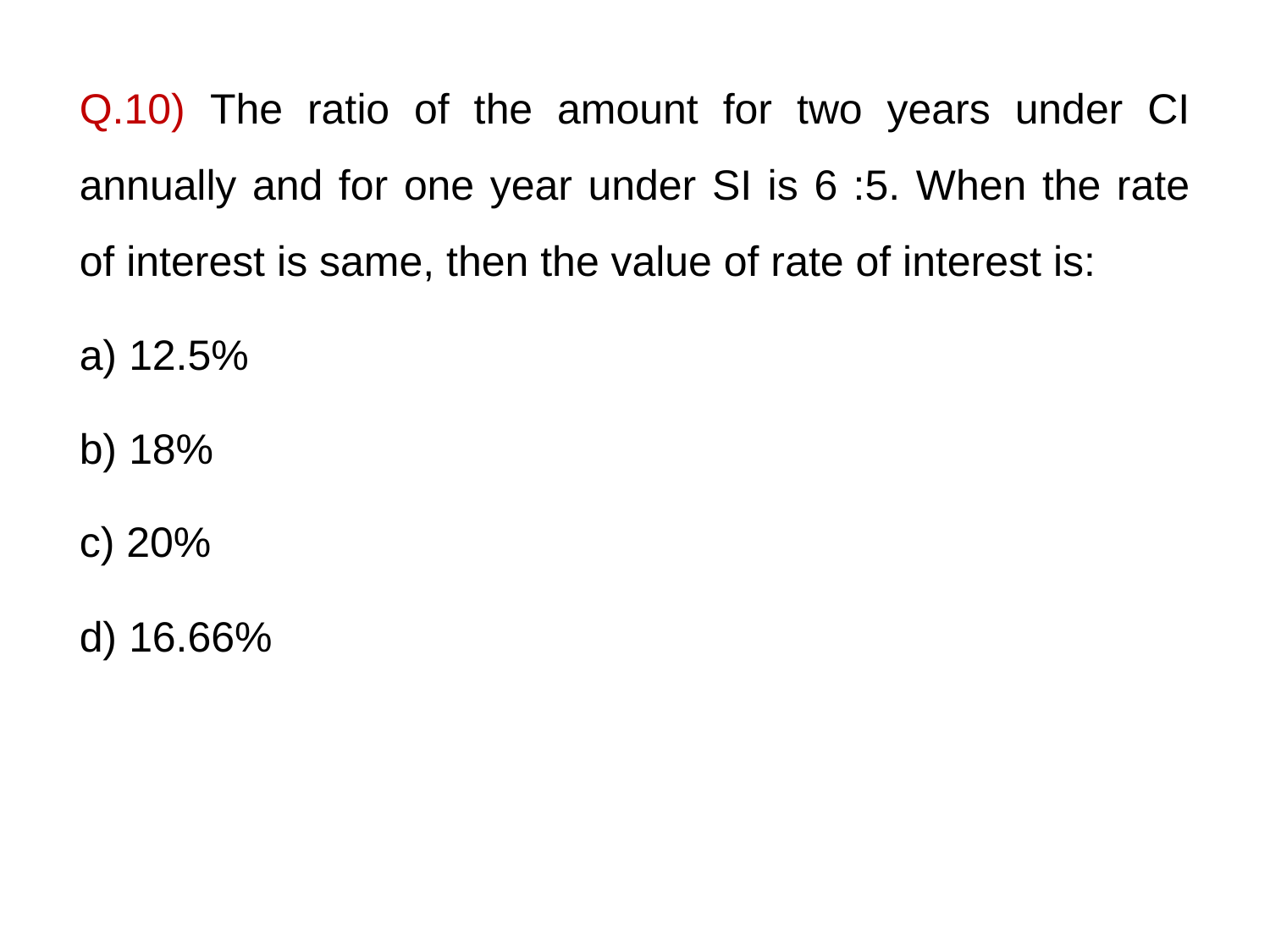

Q.10) The ratio of the amount for two years under CI annually and for one year under SI is 6 :5. When the rate of interest is same, then the value of rate of interest is:
a) 12.5%
b) 18%
c) 20%
d) 16.66%